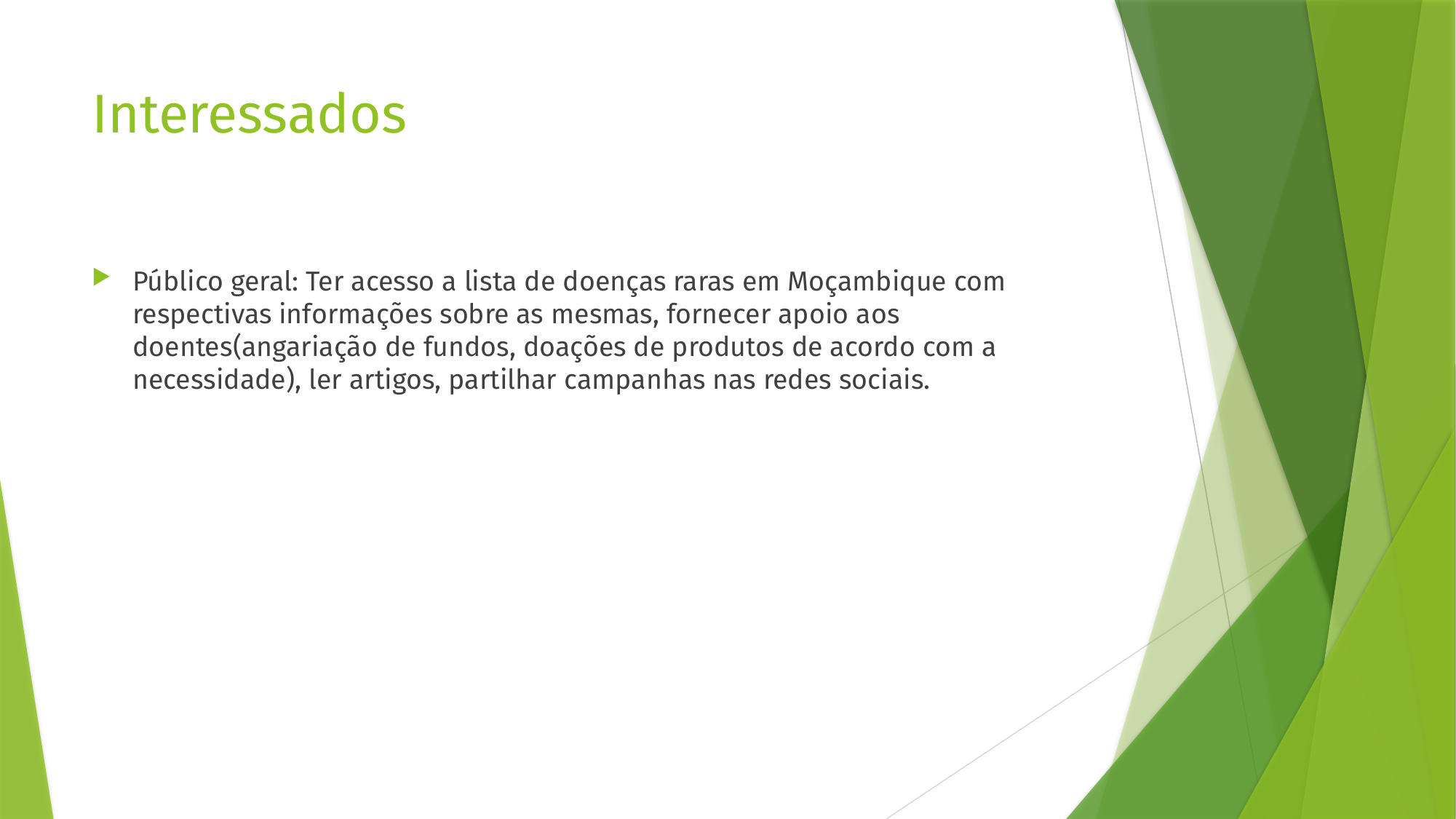

# Interessados
Público geral: Ter acesso a lista de doenças raras em Moçambique com respectivas informações sobre as mesmas, fornecer apoio aos doentes(angariação de fundos, doações de produtos de acordo com a necessidade), ler artigos, partilhar campanhas nas redes sociais.